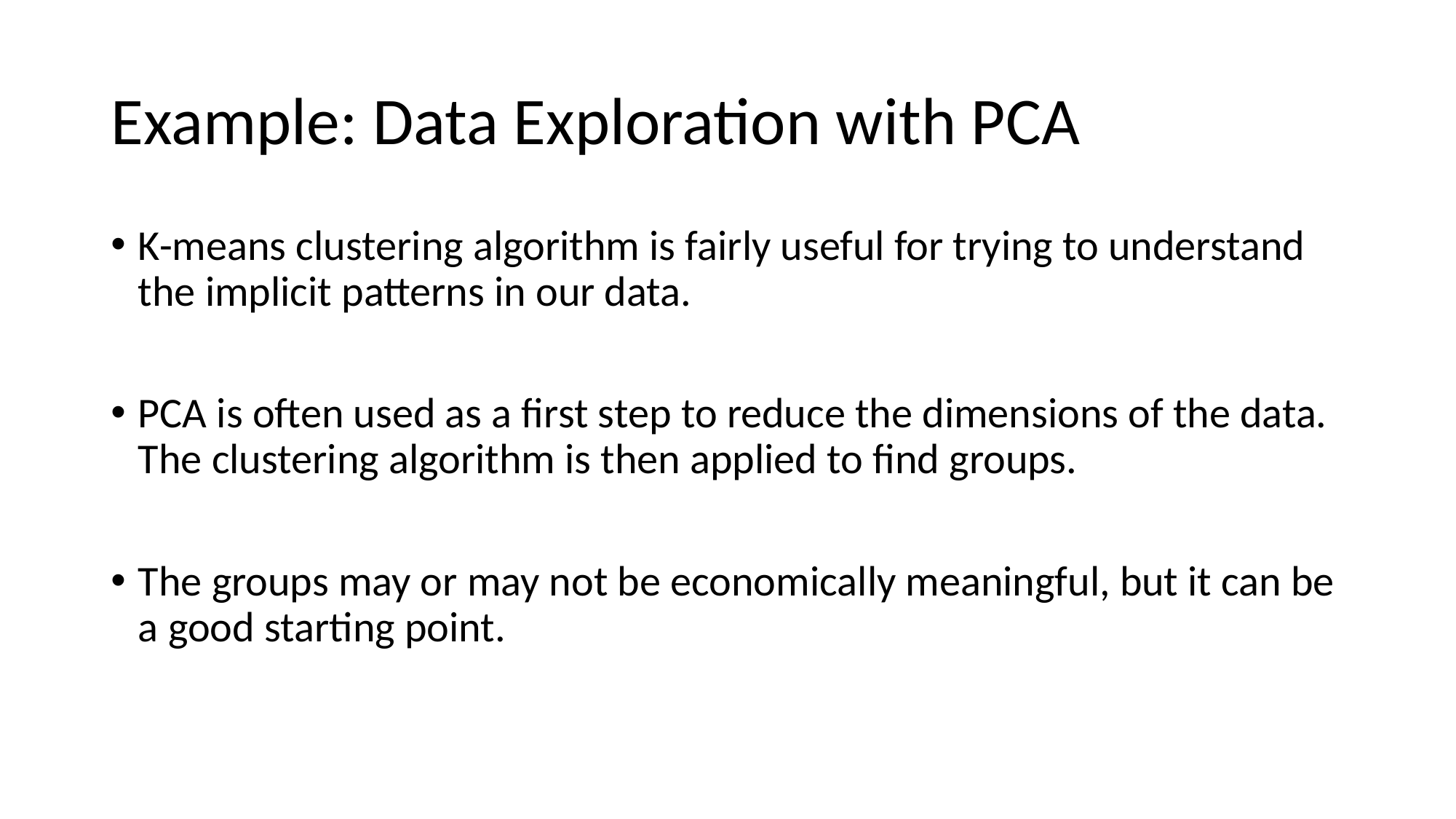

# Example: Data Exploration with PCA
K-means clustering algorithm is fairly useful for trying to understand the implicit patterns in our data.

PCA is often used as a first step to reduce the dimensions of the data. The clustering algorithm is then applied to find groups.

The groups may or may not be economically meaningful, but it can be a good starting point.